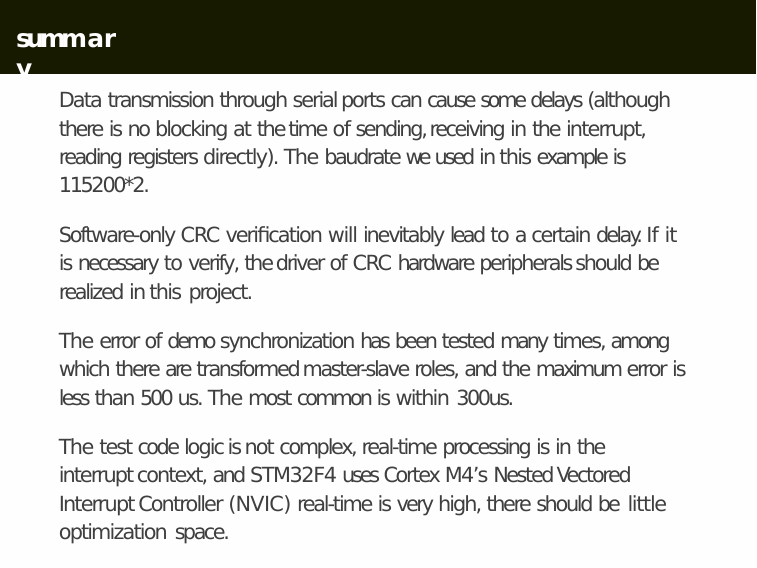

# summary
Data transmission through serial ports can cause some delays (although  there is no blocking at the time of sending, receiving in the interrupt,  reading registers directly). The baudrate we used in this example is  115200*2.
Software-only CRC verification will inevitably lead to a certain delay. If it  is necessary to verify, the driver of CRC hardware peripherals should be  realized in this project.
The error of demo synchronization has been tested many times, among  which there are transformed master-slave roles, and the maximum error is  less than 500 us. The most common is within 300us.
The test code logic is not complex, real-time processing is in the  interrupt context, and STM32F4 uses Cortex M4’s Nested Vectored  Interrupt Controller (NVIC) real-time is very high, there should be little
optimization space.	30